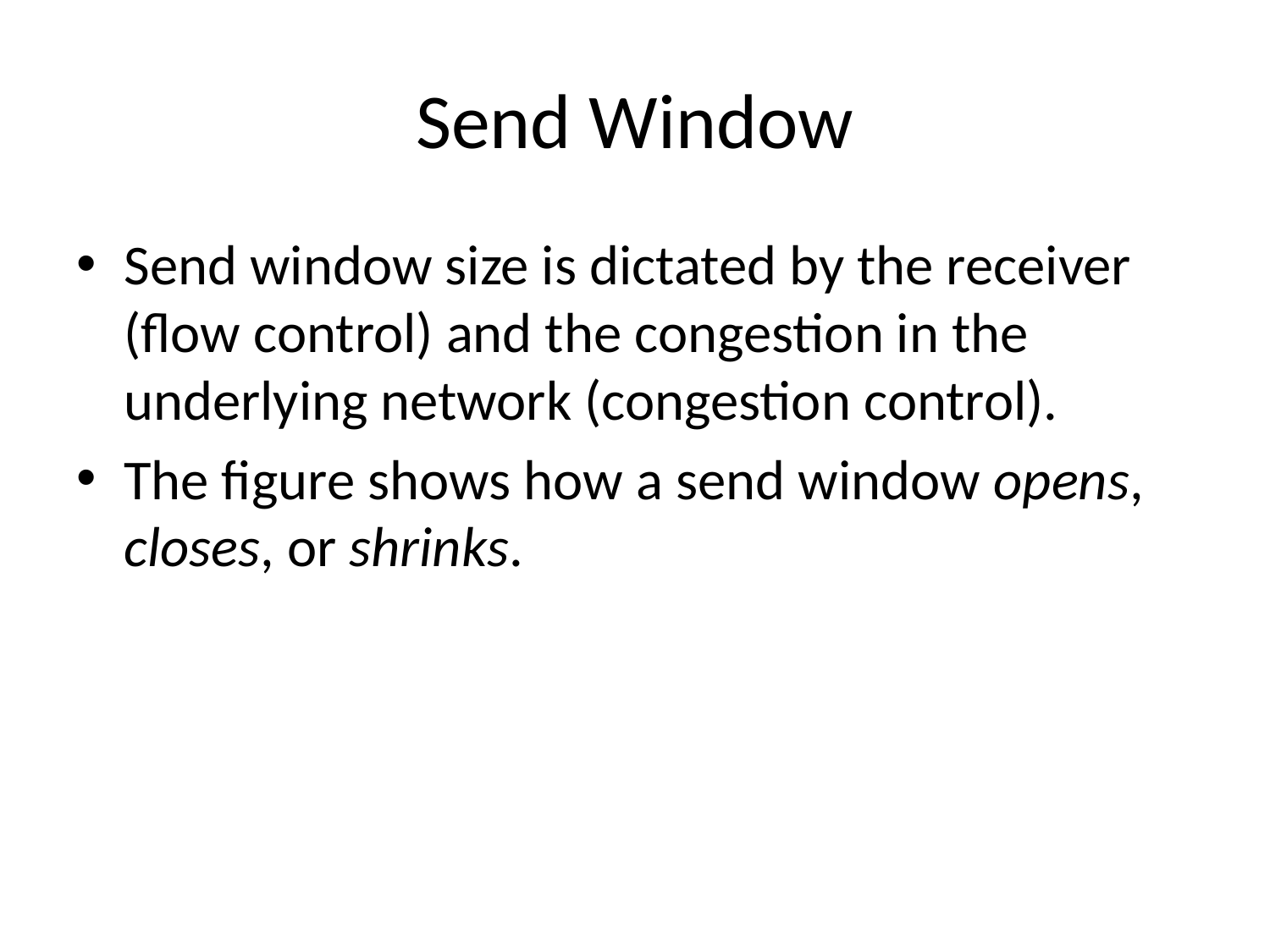

# Send Window
Send window size is dictated by the receiver (flow control) and the congestion in the underlying network (congestion control).
The figure shows how a send window opens, closes, or shrinks.